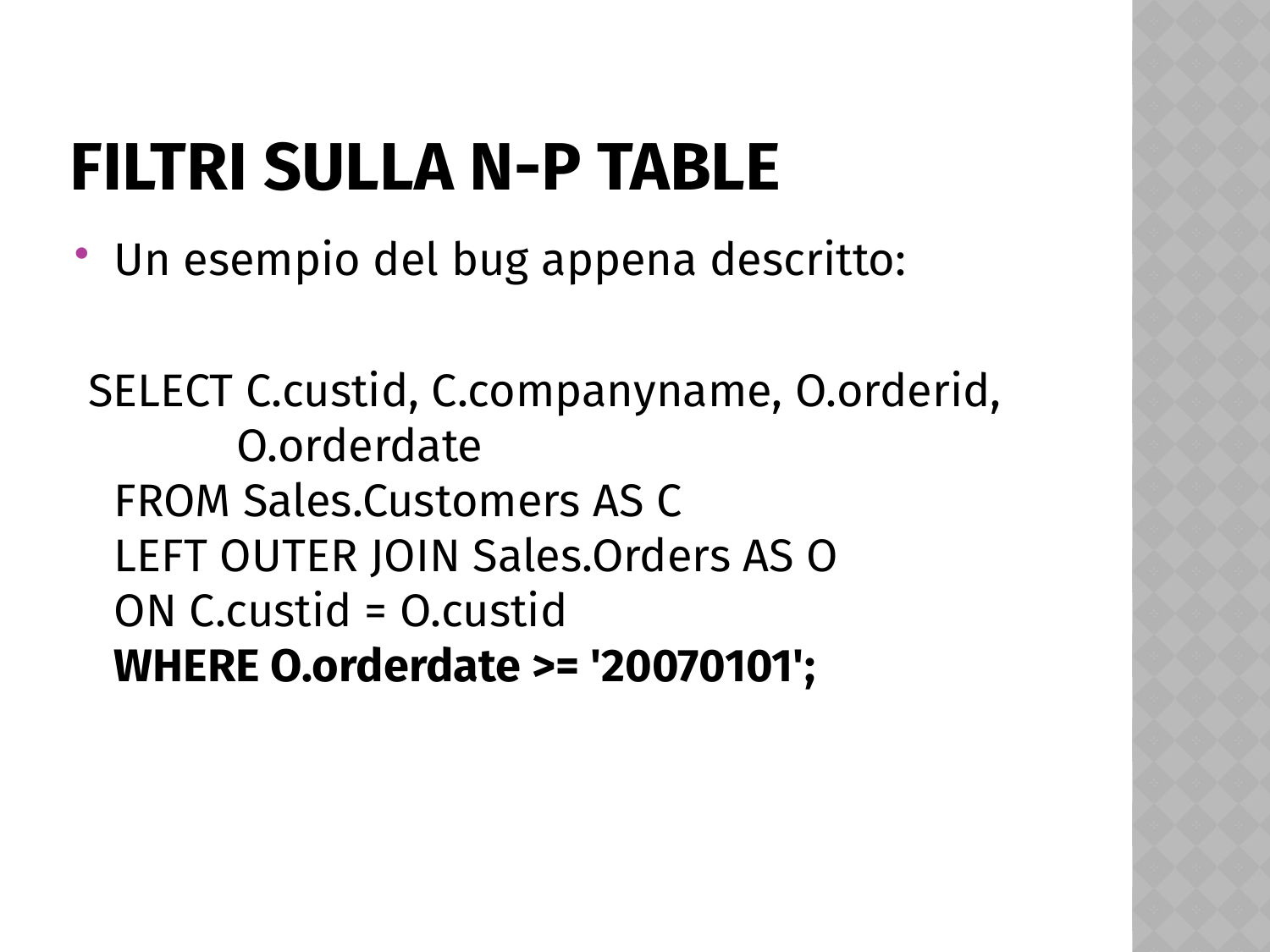

# FILTRI SULLA N-p TABLE
Un esempio del bug appena descritto:

 SELECT C.custid, C.companyname, O.orderid,
          O.orderdate
FROM Sales.Customers AS C
LEFT OUTER JOIN Sales.Orders AS O
ON C.custid = O.custid
WHERE O.orderdate >= '20070101';